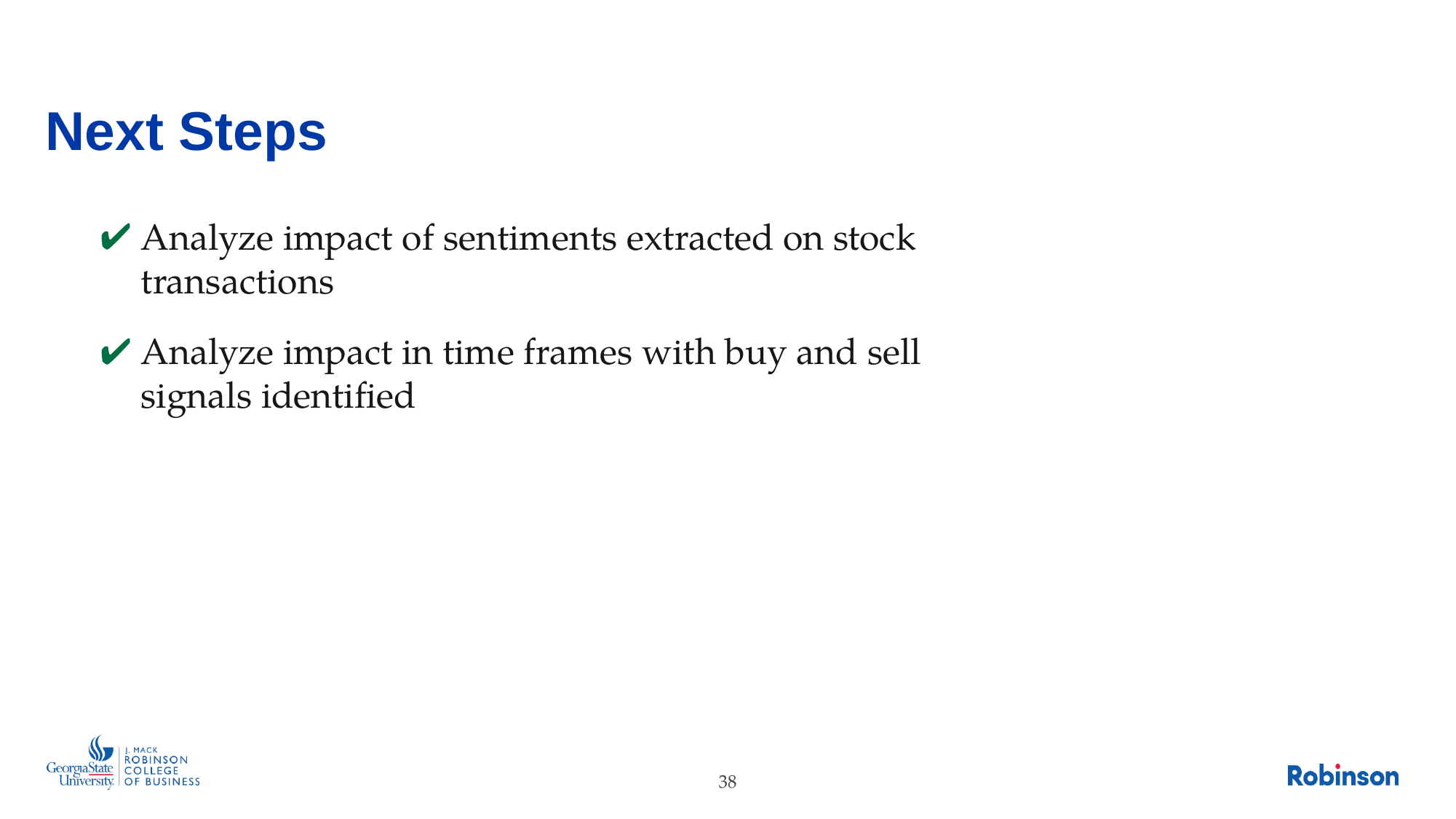

# Next Steps
Analyze impact of sentiments extracted on stock transactions
Analyze impact in time frames with buy and sell signals identified

38